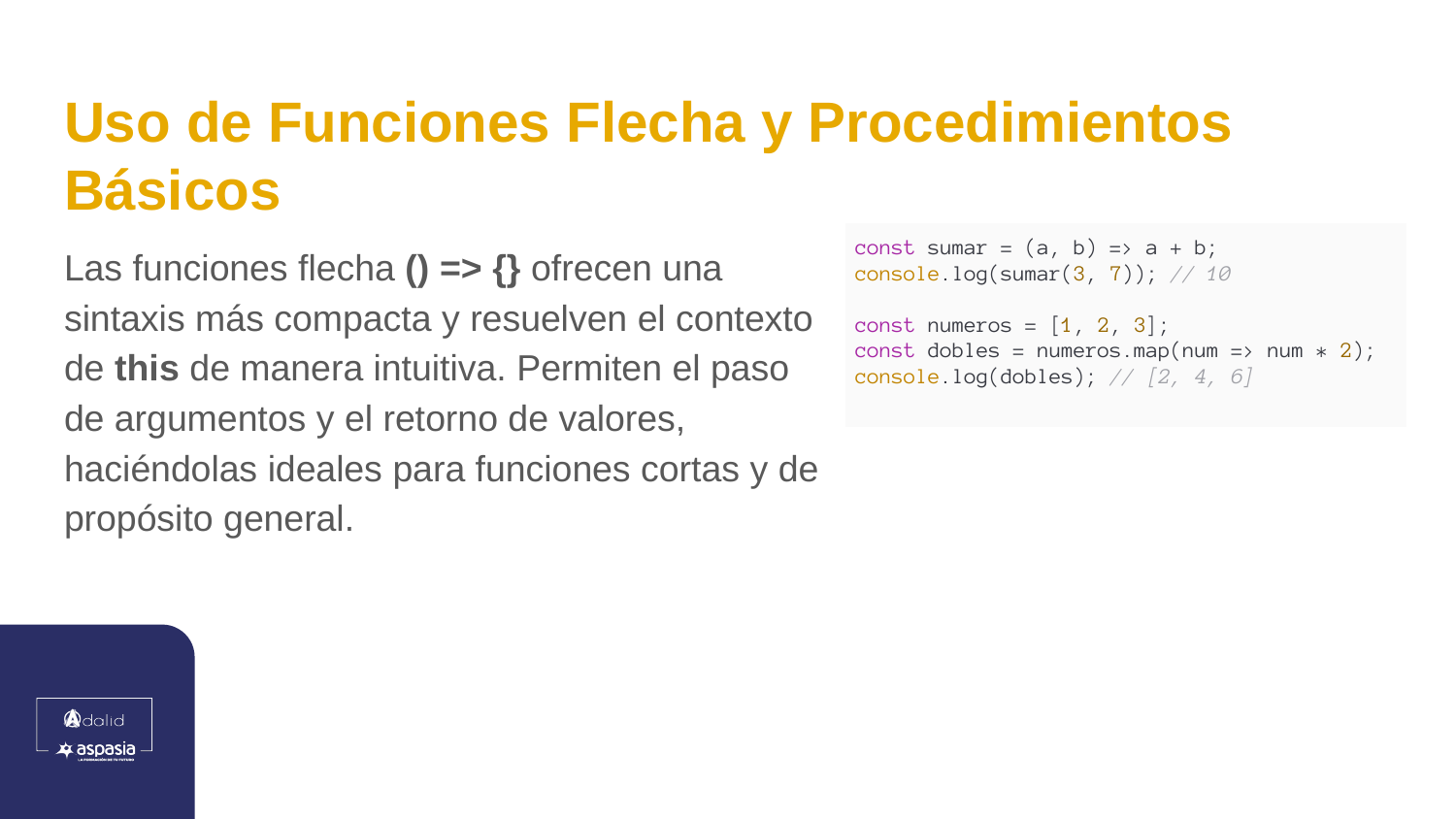

# Uso de Funciones Flecha y Procedimientos Básicos
Las funciones flecha () => {} ofrecen una sintaxis más compacta y resuelven el contexto de this de manera intuitiva. Permiten el paso de argumentos y el retorno de valores, haciéndolas ideales para funciones cortas y de propósito general.
| const sumar = (a, b) => a + b; console.log(sumar(3, 7)); // 10 const numeros = [1, 2, 3]; const dobles = numeros.map(num => num \* 2); console.log(dobles); // [2, 4, 6] |
| --- |